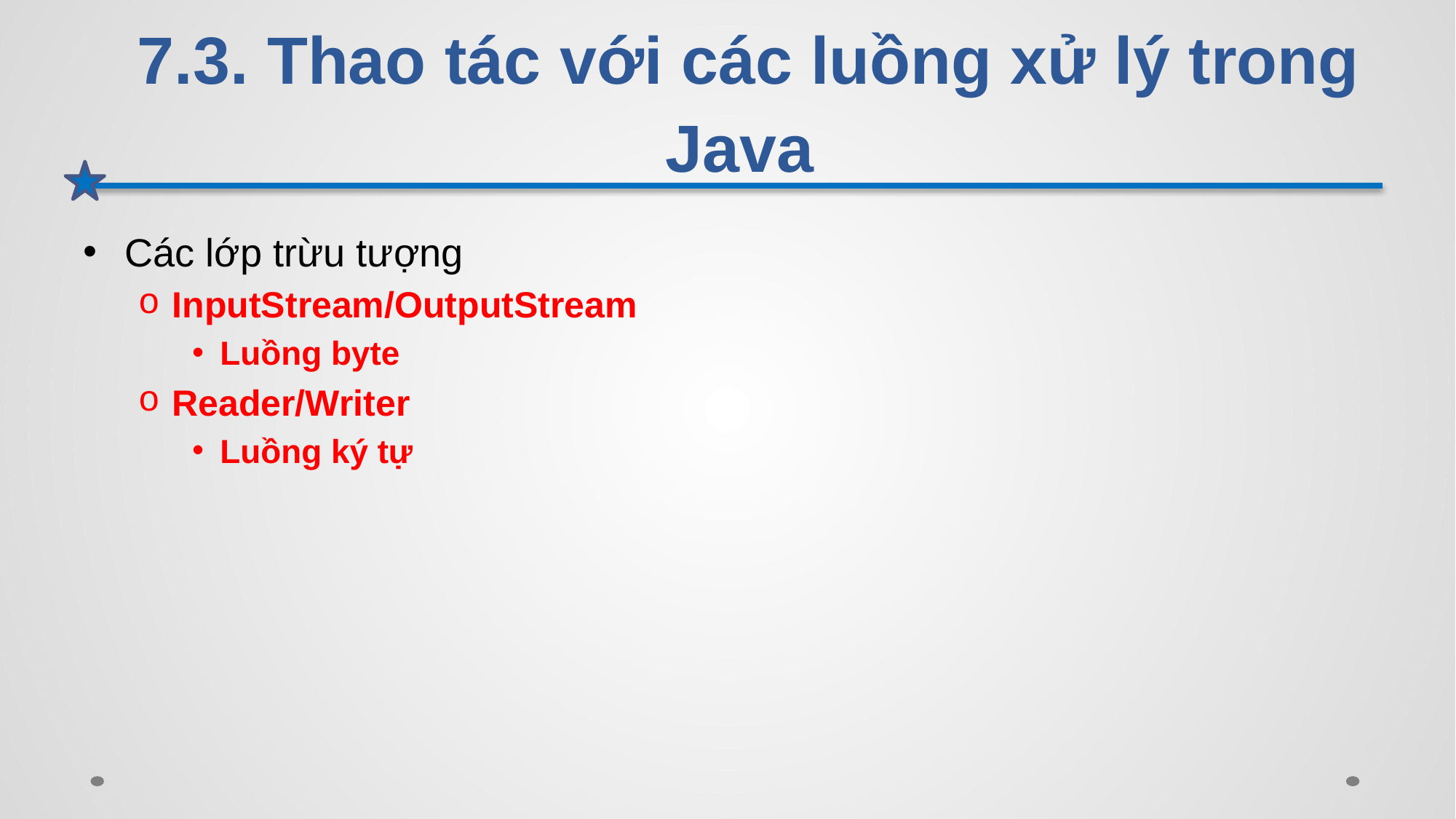

# 7.3. Thao tác với các luồng xử lý trong Java
Các lớp trừu tượng
InputStream/OutputStream
Luồng byte
Reader/Writer
Luồng ký tự